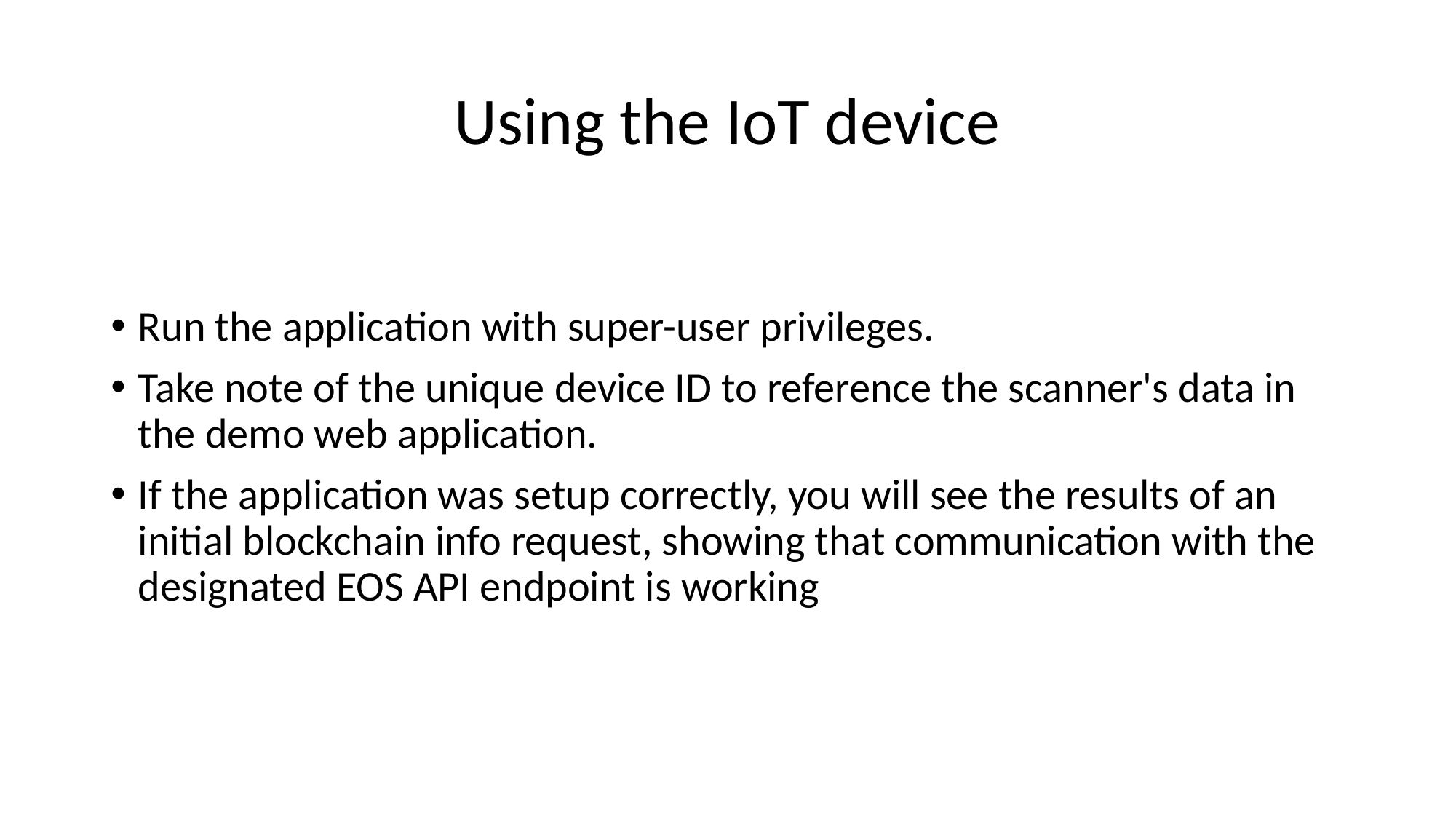

# Using the IoT device
Run the application with super-user privileges.
Take note of the unique device ID to reference the scanner's data in the demo web application.
If the application was setup correctly, you will see the results of an initial blockchain info request, showing that communication with the designated EOS API endpoint is working